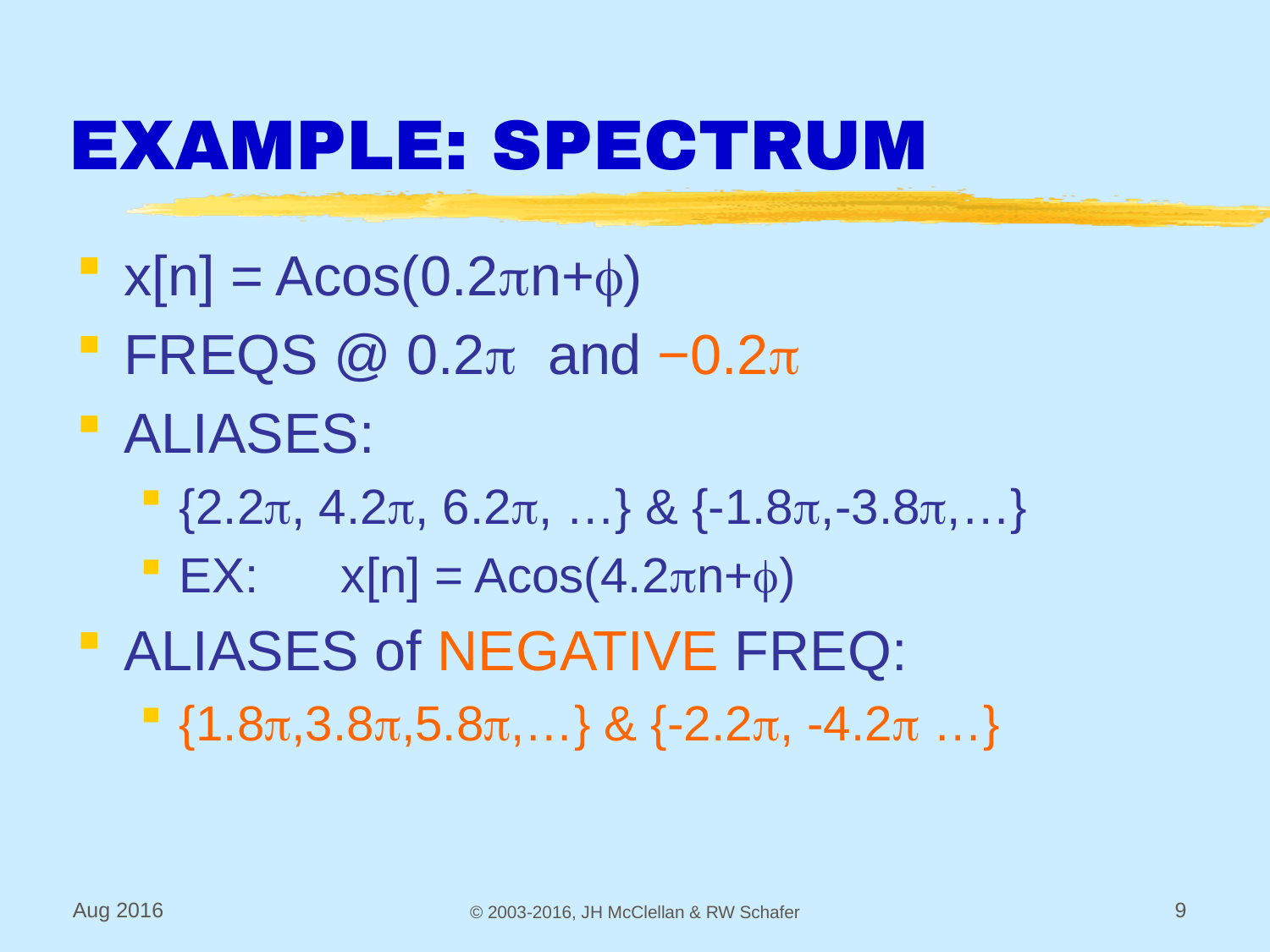

# EXAMPLE: SPECTRUM
x[n] = Acos(0.2πn+φ)
FREQS @ 0.2π  and −0.2π
ALIASES:
{2.2π, 4.2π, 6.2π, …} & {-1.8π,-3.8π,…}
EX:      x[n] = Acos(4.2πn+φ)
ALIASES of NEGATIVE FREQ:
{1.8π,3.8π,5.8π,…} & {-2.2π, -4.2π …}
Aug 2016
© 2003-2016, JH McClellan & RW Schafer
9